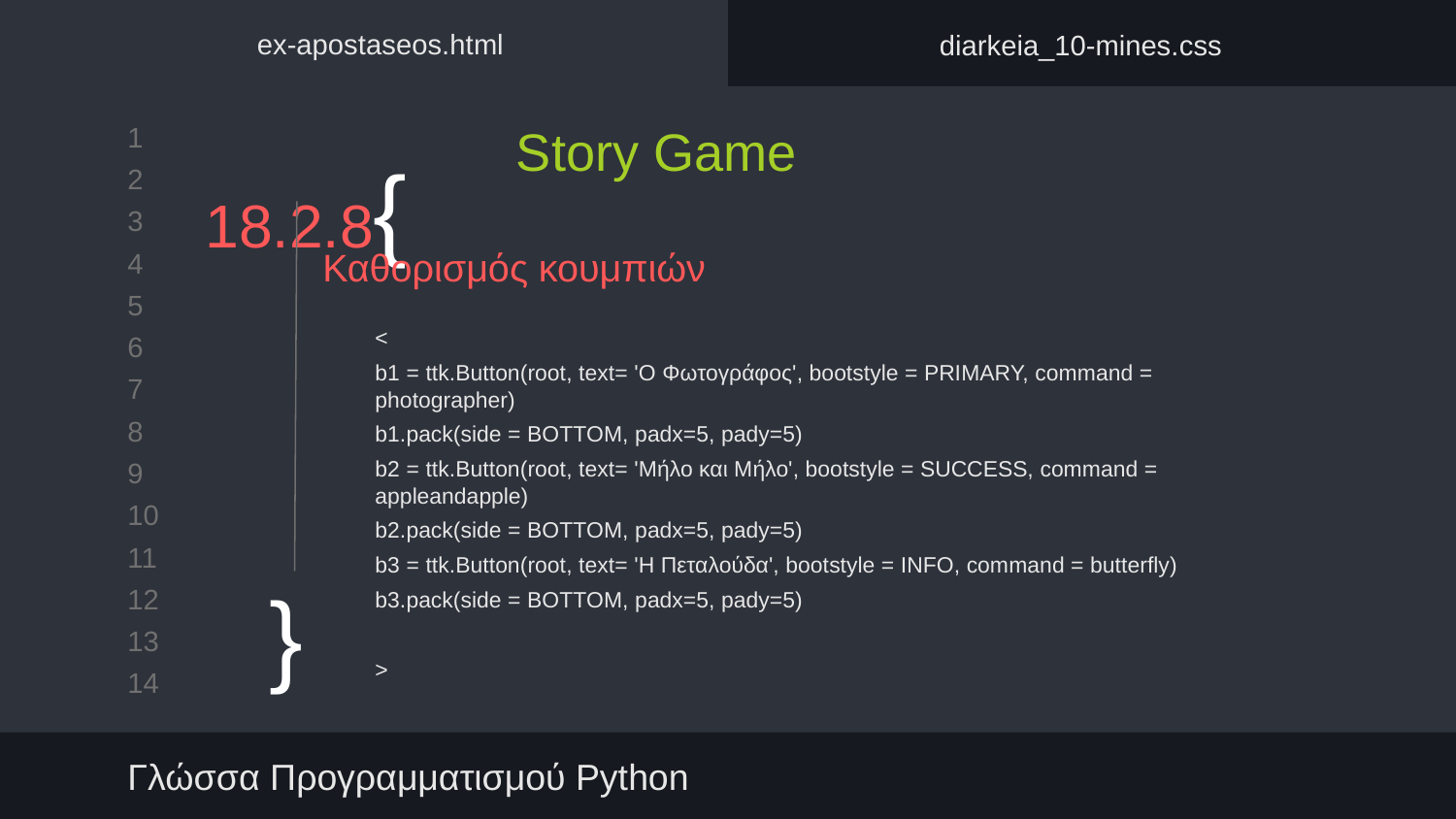

ex-apostaseos.html
diarkeia_10-mines.css
Story Game
# 18.2.8{
Καθορισμός κουμπιών
<
b1 = ttk.Button(root, text= 'Ο Φωτογράφος', bootstyle = PRIMARY, command = photographer)
b1.pack(side = BOTTOM, padx=5, pady=5)
b2 = ttk.Button(root, text= 'Μήλο και Μήλο', bootstyle = SUCCESS, command = appleandapple)
b2.pack(side = BOTTOM, padx=5, pady=5)
b3 = ttk.Button(root, text= 'Η Πεταλούδα', bootstyle = INFO, command = butterfly)
b3.pack(side = BOTTOM, padx=5, pady=5)

>
}
Γλώσσα Προγραμματισμού Python